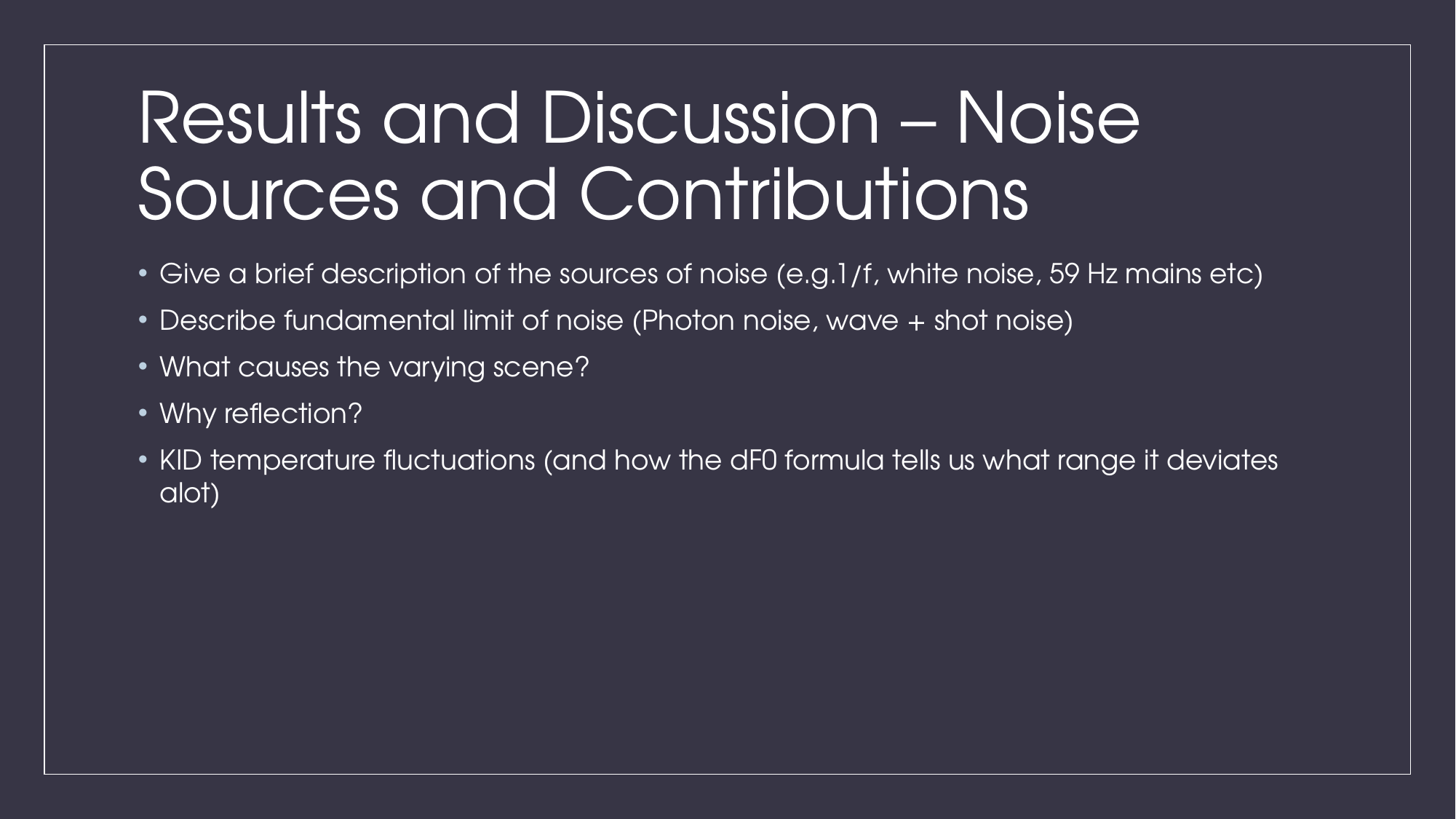

# Results and Discussion – Noise Sources and Contributions
Give a brief description of the sources of noise (e.g.1/f, white noise, 59 Hz mains etc)
Describe fundamental limit of noise (Photon noise, wave + shot noise)
What causes the varying scene?
Why reflection?
KID temperature fluctuations (and how the dF0 formula tells us what range it deviates alot)